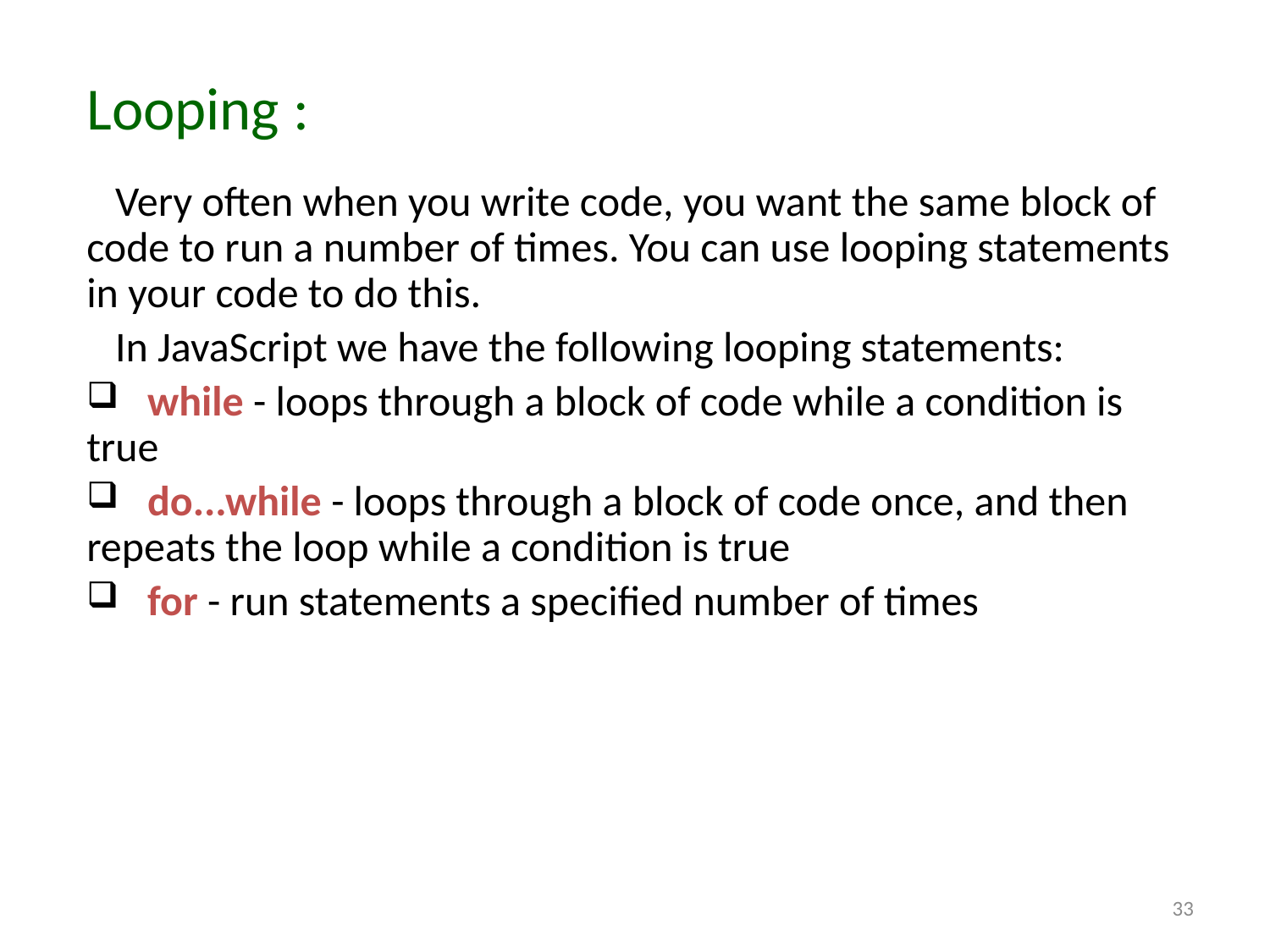

Looping :

   Very often when you write code, you want the same block of code to run a number of times. You can use looping statements in your code to do this.
   In JavaScript we have the following looping statements:
   while - loops through a block of code while a condition is true
   do...while - loops through a block of code once, and then repeats the loop while a condition is true
   for - run statements a specified number of times

33